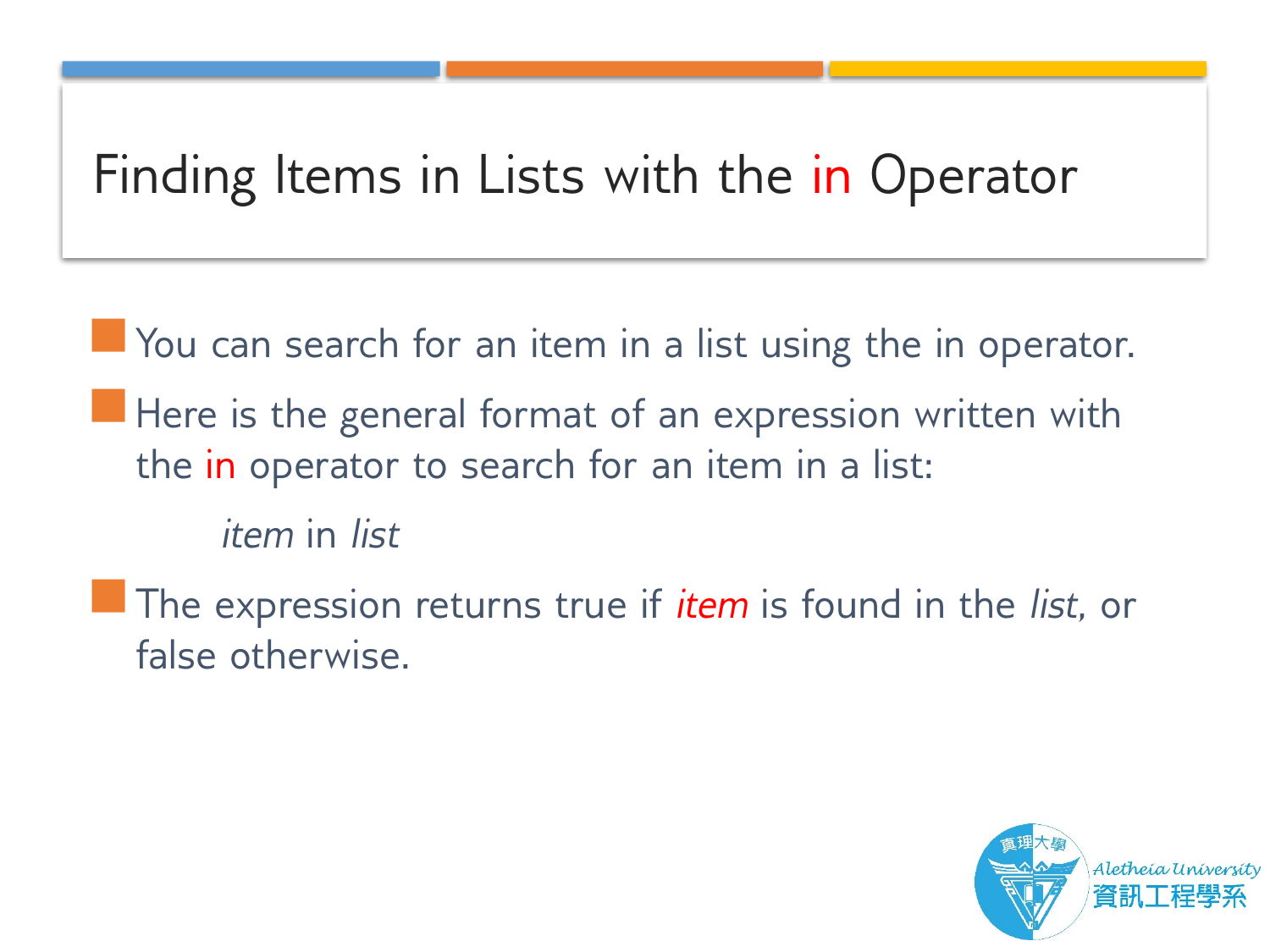

# Finding Items in Lists with the in Operator
You can search for an item in a list using the in operator.
Here is the general format of an expression written with the in operator to search for an item in a list:
	item in list
The expression returns true if item is found in the list, or false otherwise.